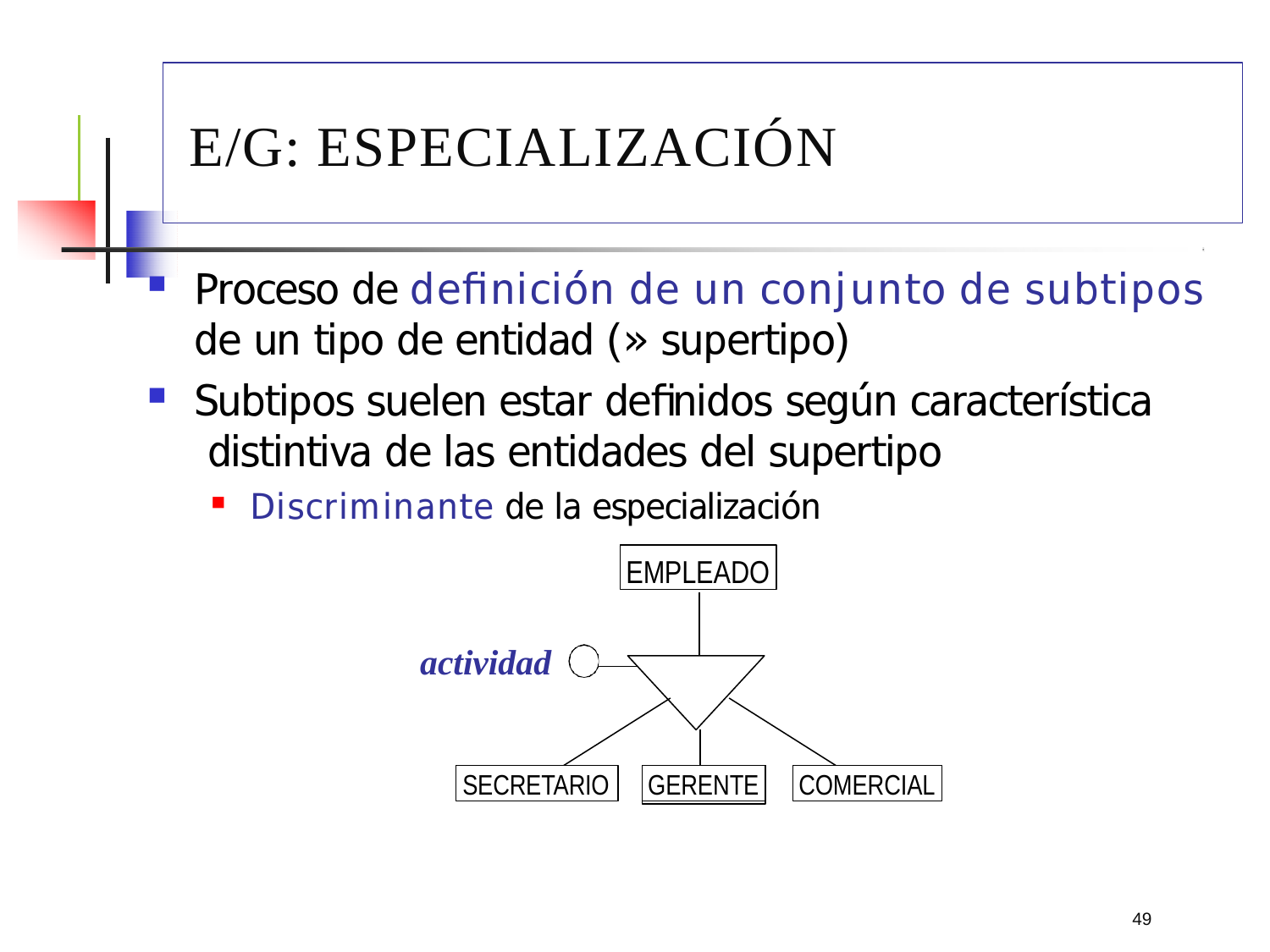

# E/G: Especialización

Proceso de definición de un conjunto de subtipos
de un tipo de entidad (» supertipo)
Subtipos suelen estar definidos según característica  distintiva de las entidades del supertipo
Discriminante de la especialización
EMPLEADO

actividad

SECRETARIO

GERENTE

COMERCIAL
49